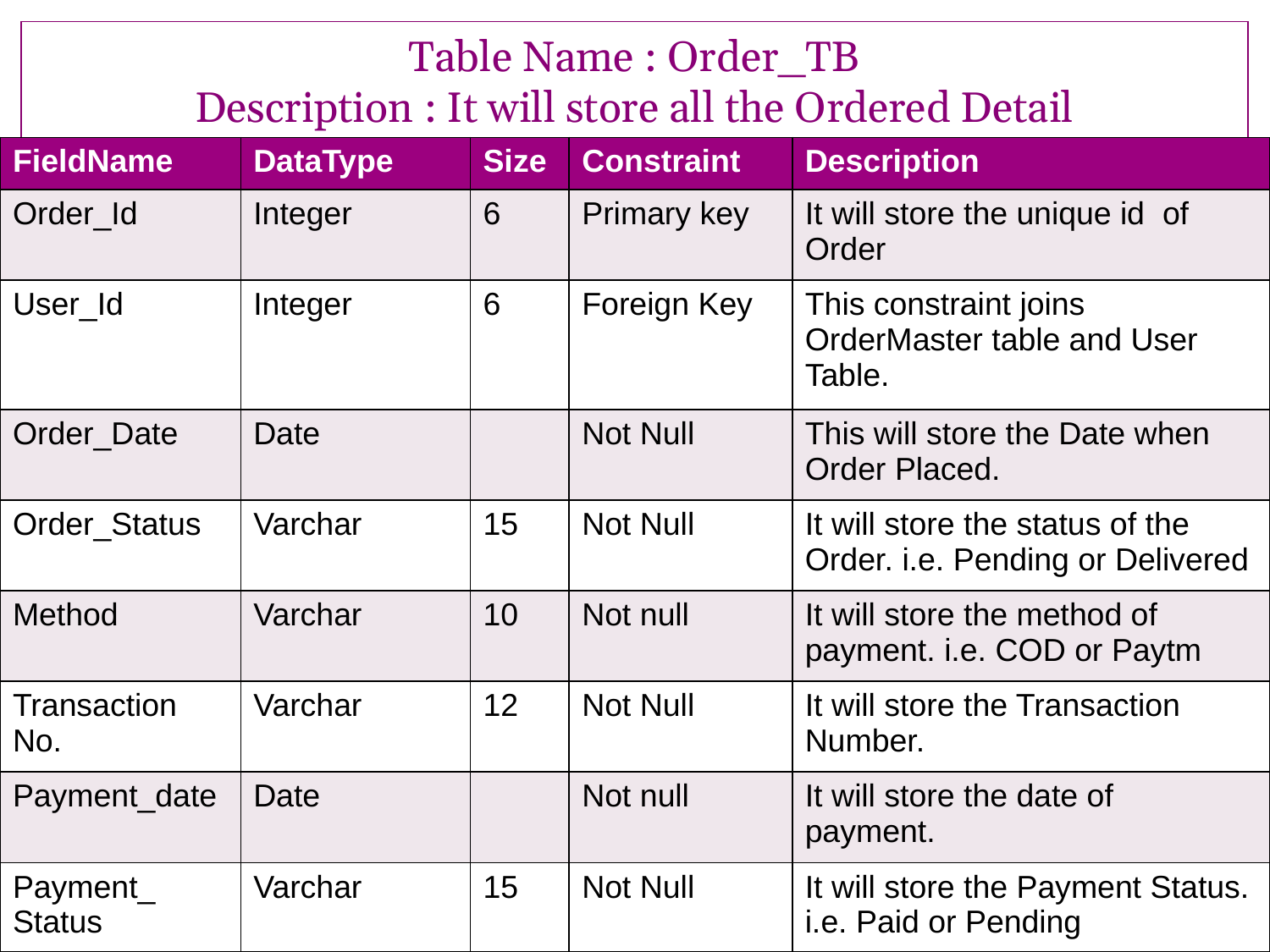

# Table Name : Order_TB Description : It will store all the Ordered Detail
| FieldName | DataType | Size | Constraint | Description |
| --- | --- | --- | --- | --- |
| Order\_Id | Integer | 6 | Primary key | It will store the unique id of Order |
| User\_Id | Integer | 6 | Foreign Key | This constraint joins OrderMaster table and User Table. |
| Order\_Date | Date |  | Not Null | This will store the Date when Order Placed. |
| Order\_Status | Varchar | 15 | Not Null | It will store the status of the Order. i.e. Pending or Delivered |
| Method | Varchar | 10 | Not null | It will store the method of payment. i.e. COD or Paytm |
| Transaction No. | Varchar | 12 | Not Null | It will store the Transaction Number. |
| Payment\_date | Date |  | Not null | It will store the date of payment. |
| Payment\_ Status | Varchar | 15 | Not Null | It will store the Payment Status. i.e. Paid or Pending |